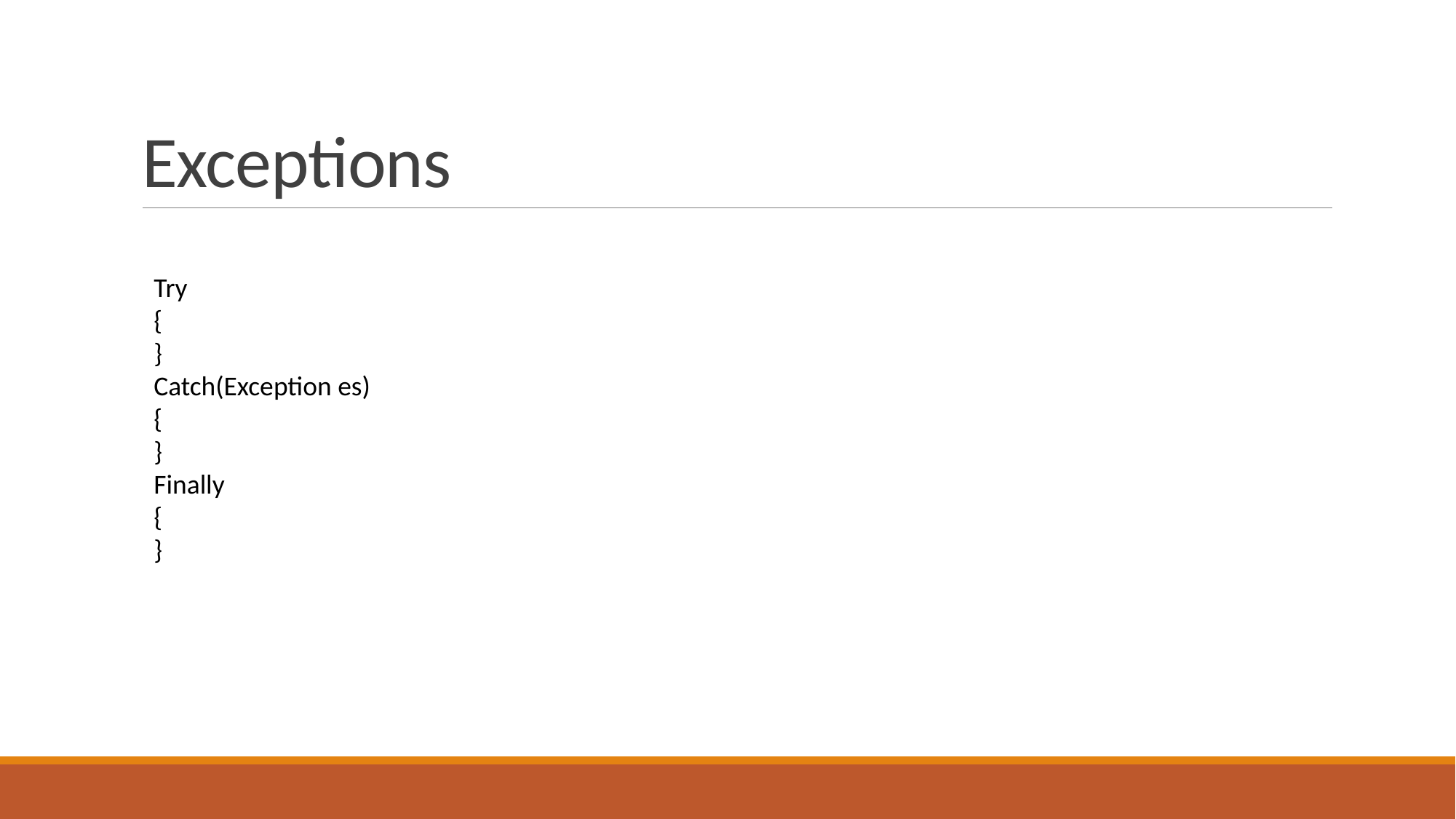

# Exceptions
Try
{
}
Catch(Exception es)
{
}
Finally
{
}